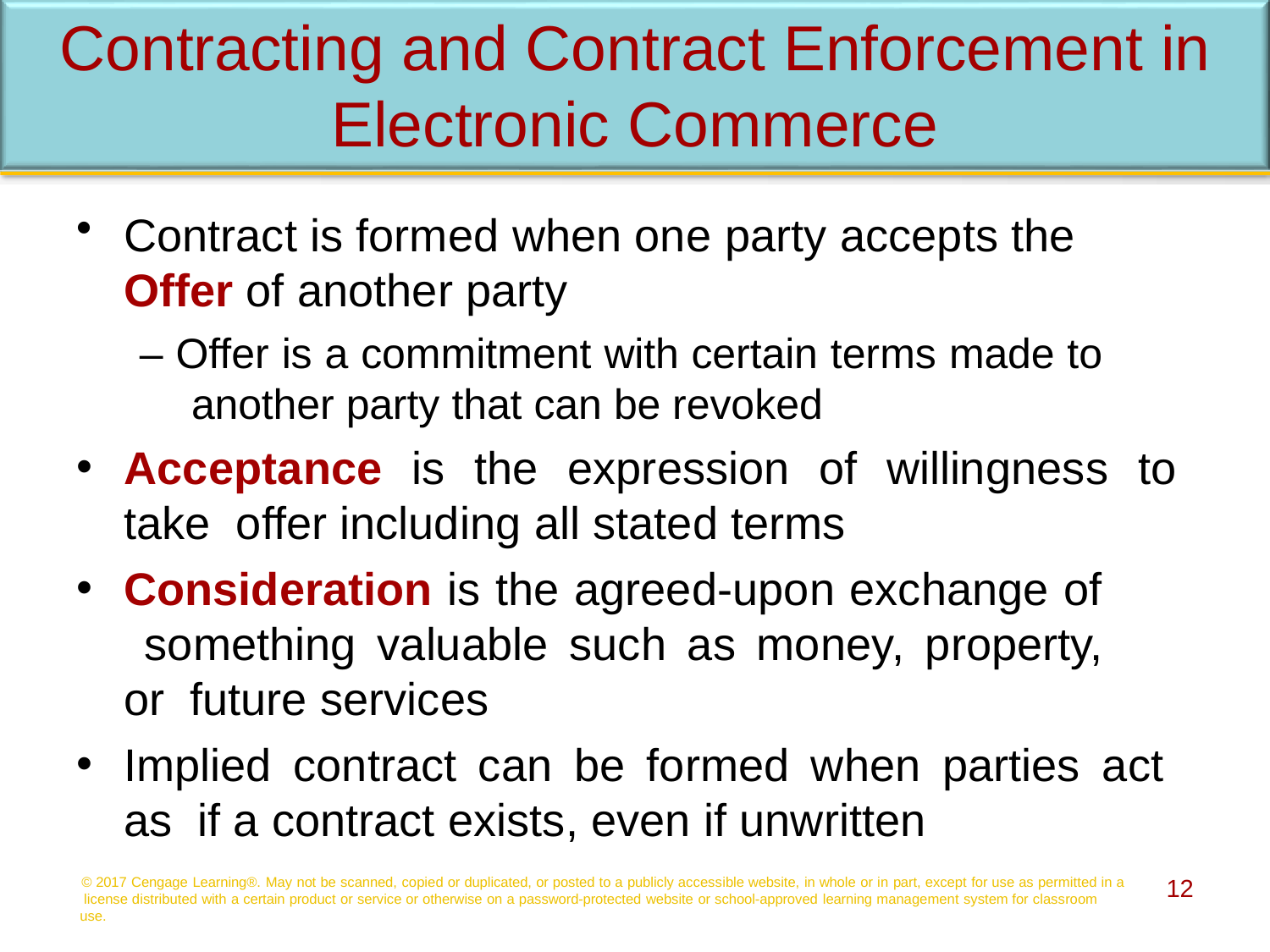

# Contracting and Contract Enforcement in  Electronic Commerce
Contract is formed when one party accepts the
Offer of another party
– Offer is a commitment with certain terms made to  another party that can be revoked
Acceptance is the expression of willingness to take  offer including all stated terms
Consideration is the agreed-upon exchange of  something valuable such as money, property, or  future services
Implied contract can be formed when parties act as  if a contract exists, even if unwritten
© 2017 Cengage Learning®. May not be scanned, copied or duplicated, or posted to a publicly accessible website, in whole or in part, except for use as permitted in a  license distributed with a certain product or service or otherwise on a password-protected website or school-approved learning management system for classroom use.
12